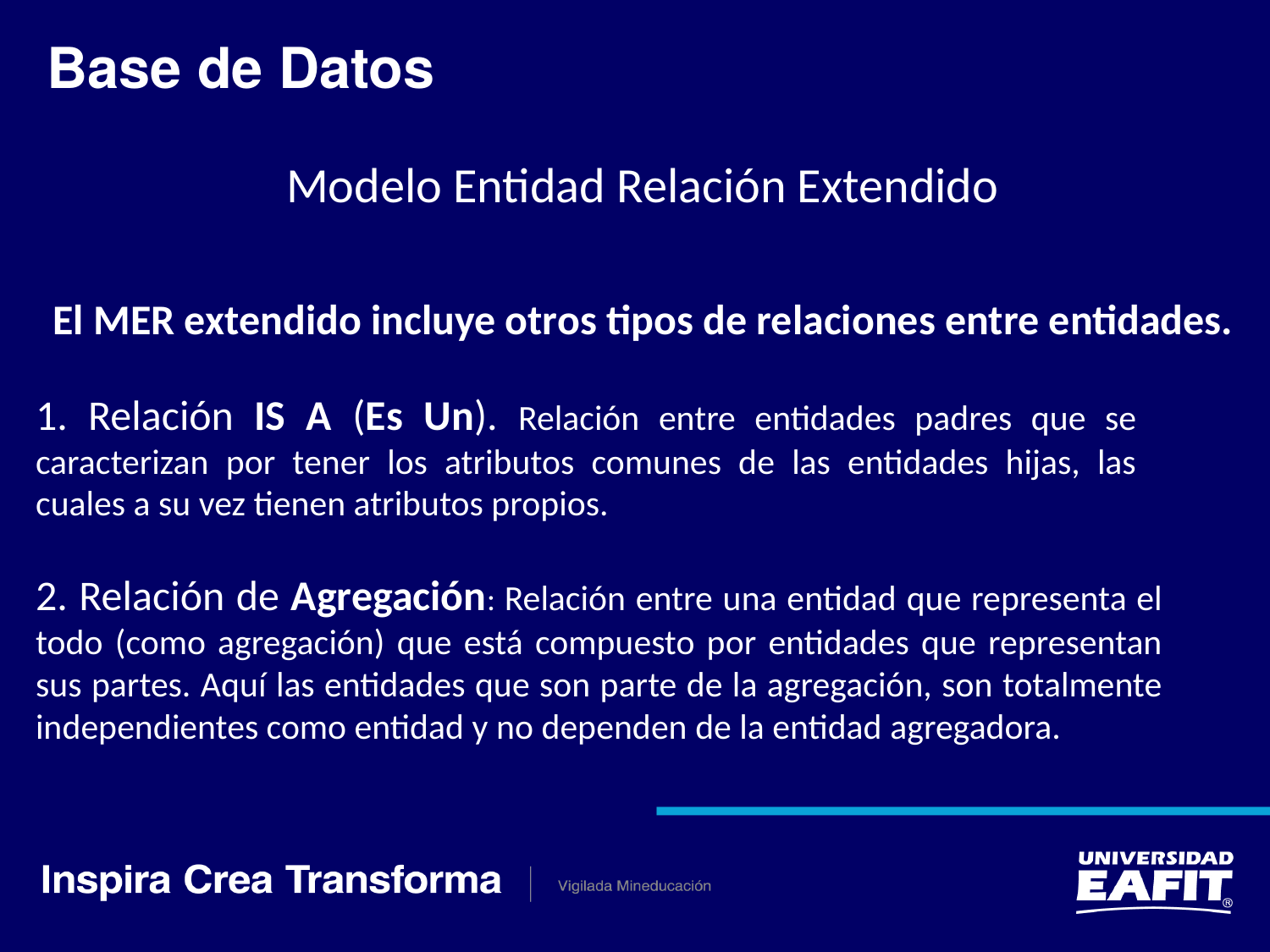

Base de Datos
Modelo Entidad Relación Extendido
El MER extendido incluye otros tipos de relaciones entre entidades.
1. Relación IS A (Es Un). Relación entre entidades padres que se caracterizan por tener los atributos comunes de las entidades hijas, las cuales a su vez tienen atributos propios.
2. Relación de Agregación: Relación entre una entidad que representa el todo (como agregación) que está compuesto por entidades que representan sus partes. Aquí las entidades que son parte de la agregación, son totalmente independientes como entidad y no dependen de la entidad agregadora.